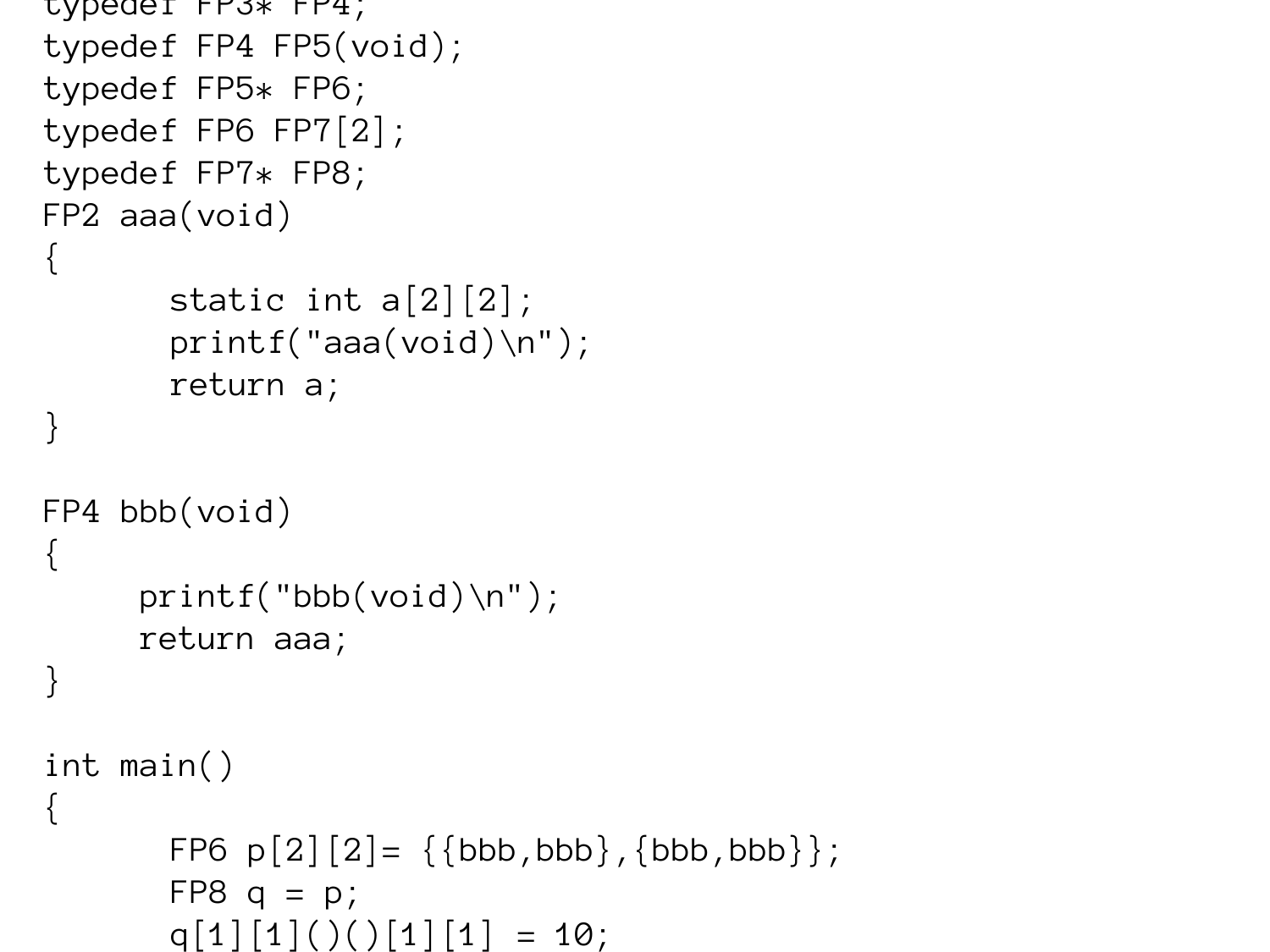

typedef int FP1[2];
typedef FP1* FP2;
typedef FP2 FP3(void);
typedef FP3* FP4;
typedef FP4 FP5(void);
typedef FP5* FP6;
typedef FP6 FP7[2];
typedef FP7* FP8;
FP2 aaa(void)
{
	static int a[2][2];
	printf("aaa(void)\n");
	return a;
}

FP4 bbb(void)
{
     printf("bbb(void)\n");
     return aaa;
}

int main()
{
	FP6 p[2][2]= {{bbb,bbb},{bbb,bbb}};
	FP8 q = p;
	q[1][1]()()[1][1] = 10;
	return 0;
}